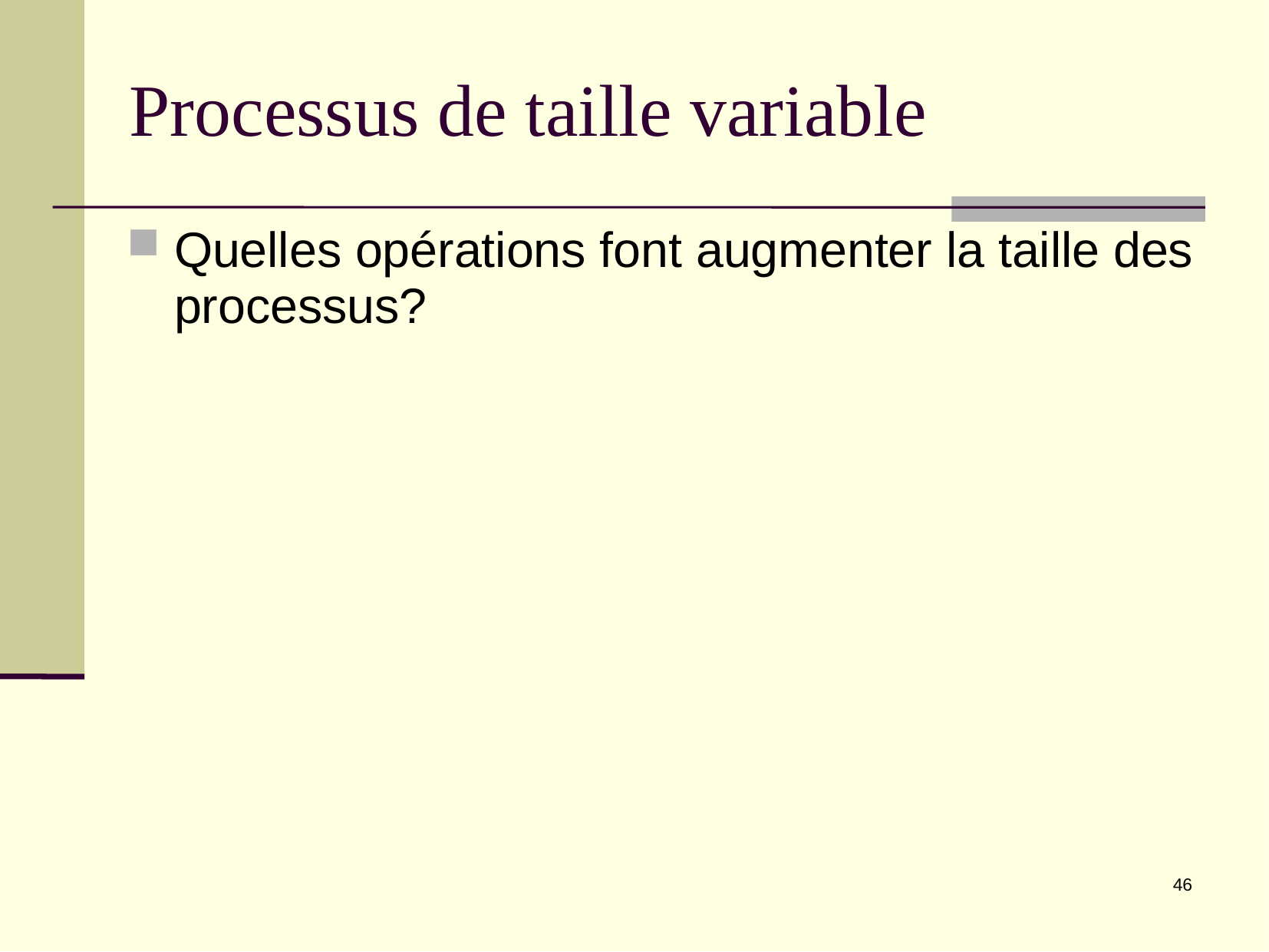

Processus de taille variable
Quelles opérations font augmenter la taille des processus?
46